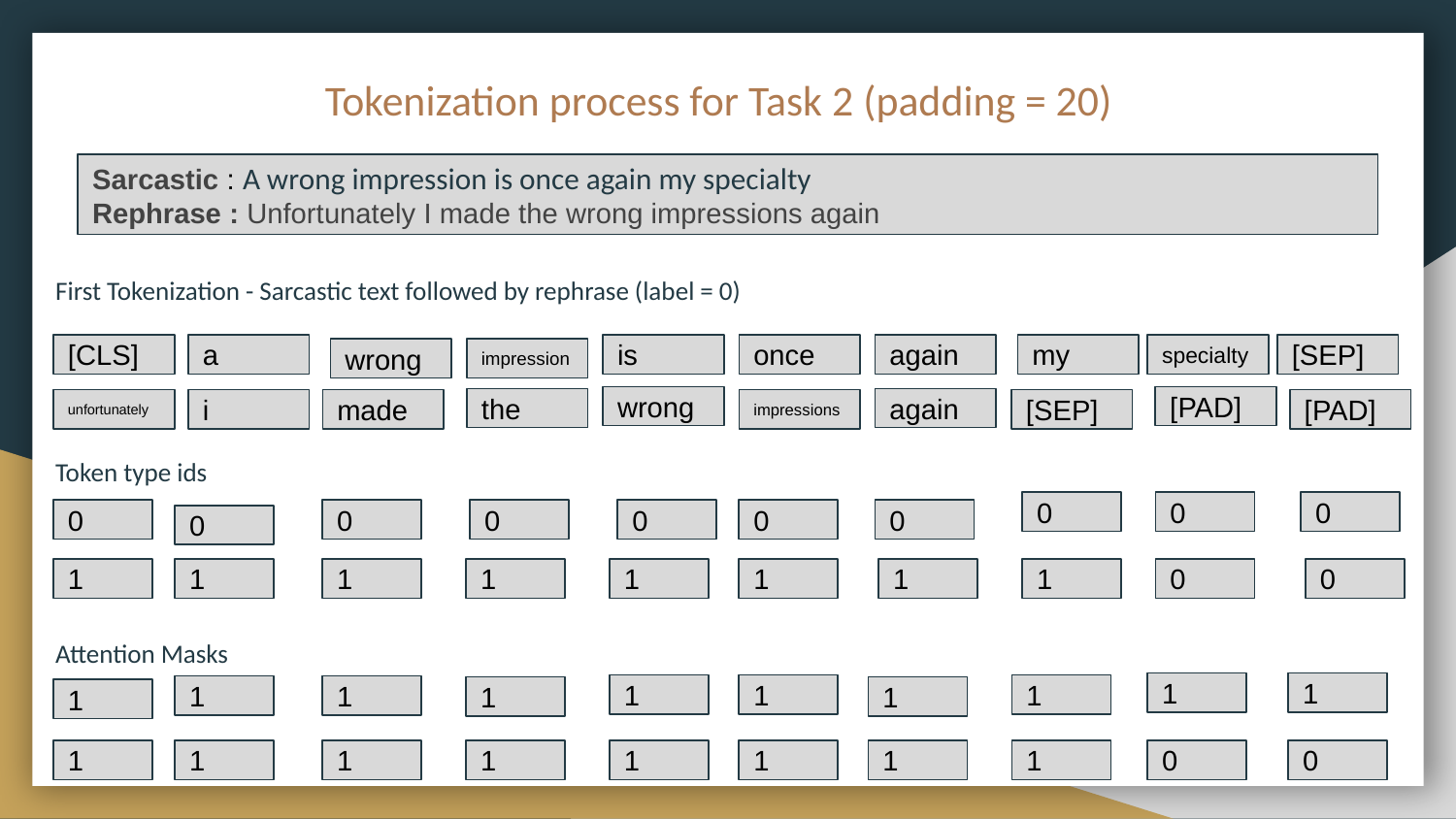

# Tokenization process for Task 2 (padding = 20)

First Tokenization - Sarcastic text followed by rephrase (label = 0)

Token type ids

Attention Masks

Sarcastic : A wrong impression is once again my specialty
Rephrase : Unfortunately I made the wrong impressions again
[CLS]
a
is
once
again
my
specialty
[SEP]
wrong
impression
wrong
[PAD]
the
again
unfortunately
i
made
impressions
[SEP]
[PAD]
0
0
0
0
0
0
0
0
0
0
1
1
1
1
1
1
1
1
0
0
1
1
1
1
1
1
1
1
1
1
1
1
1
1
1
1
1
1
0
0